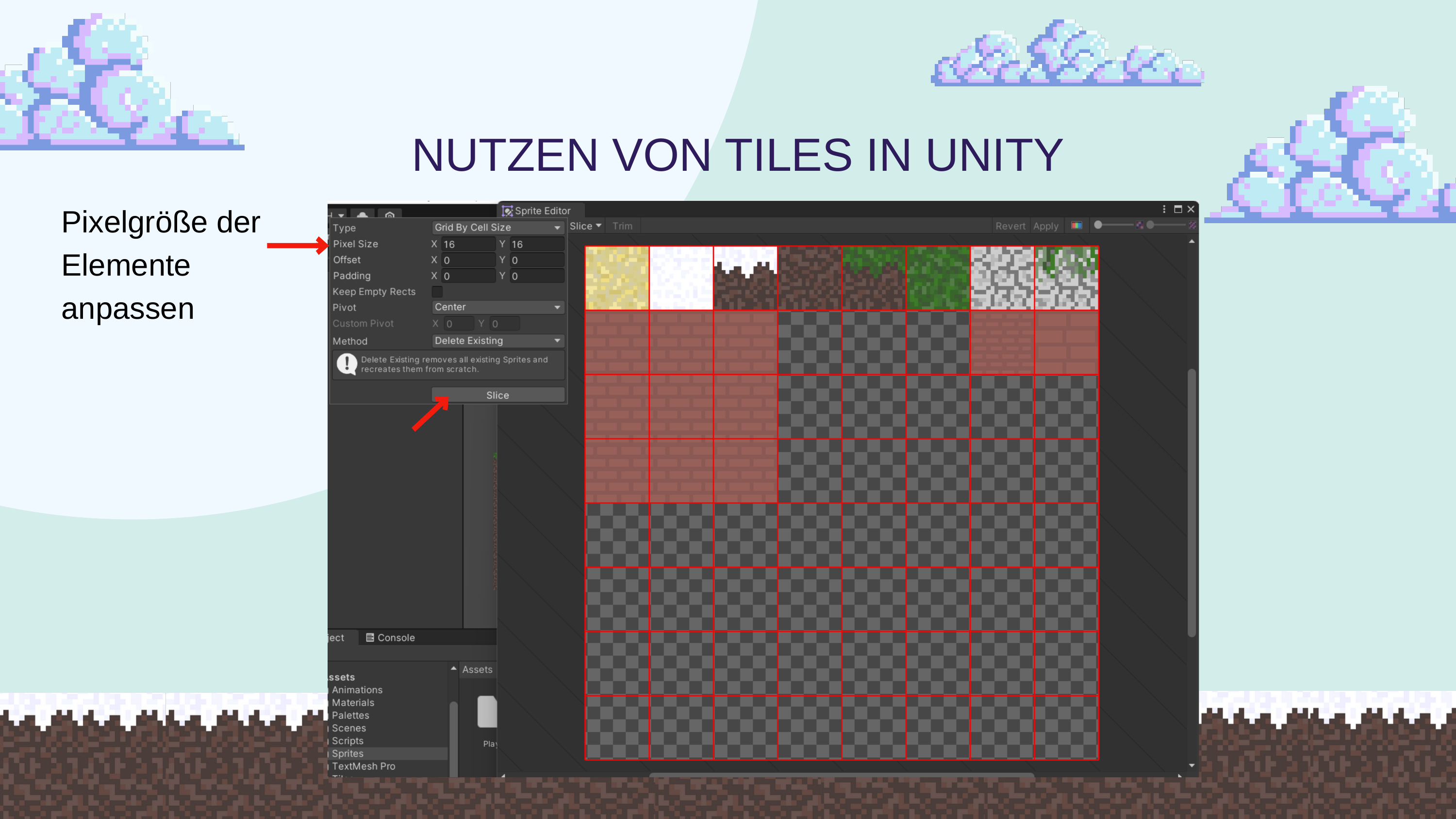

NUTZEN VON TILES IN UNITY
Pixelgröße der Elemente anpassen